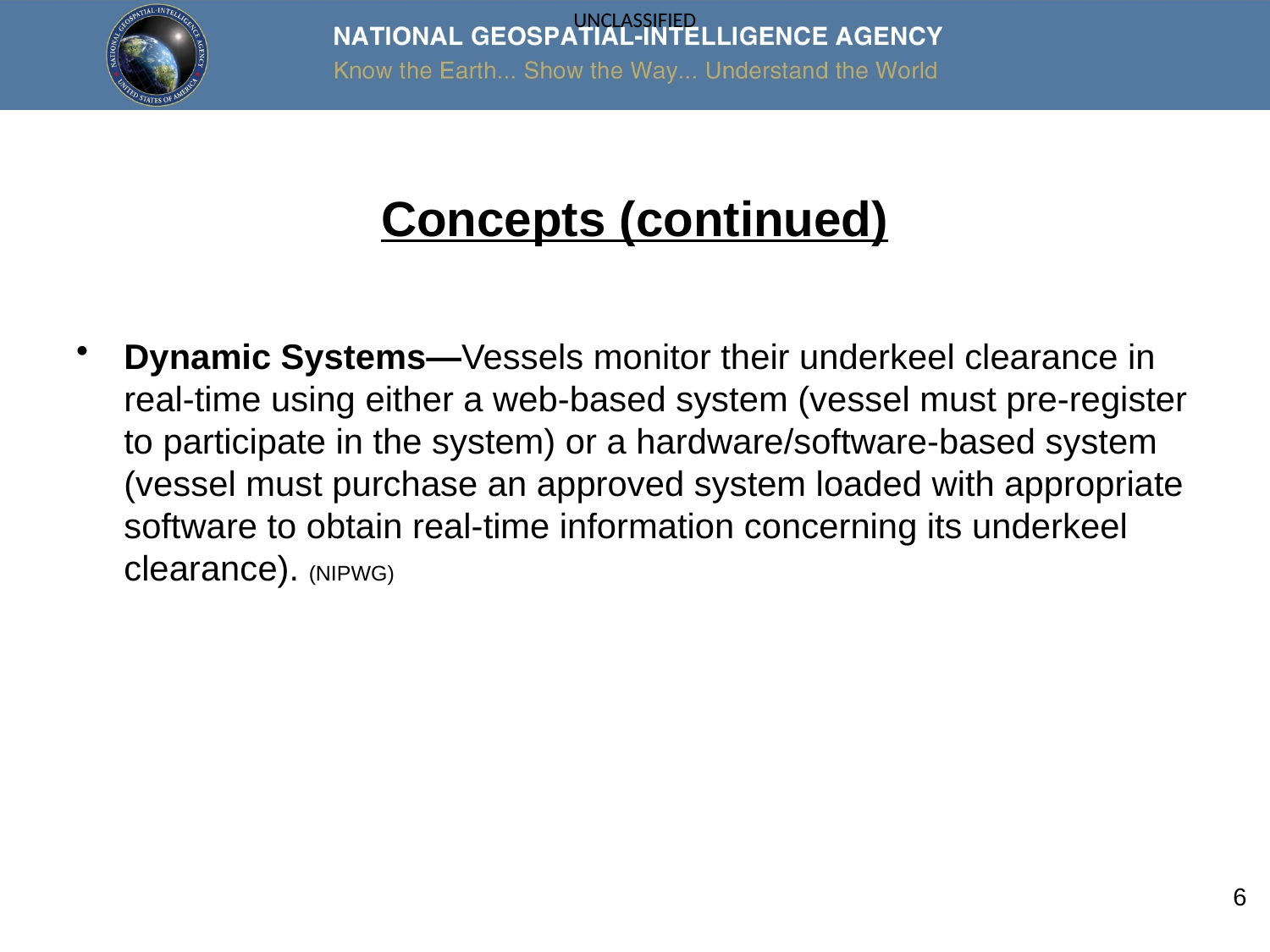

# Concepts (continued)
Dynamic Systems—Vessels monitor their underkeel clearance in real-time using either a web-based system (vessel must pre-register to participate in the system) or a hardware/software-based system (vessel must purchase an approved system loaded with appropriate software to obtain real-time information concerning its underkeel clearance). (NIPWG)